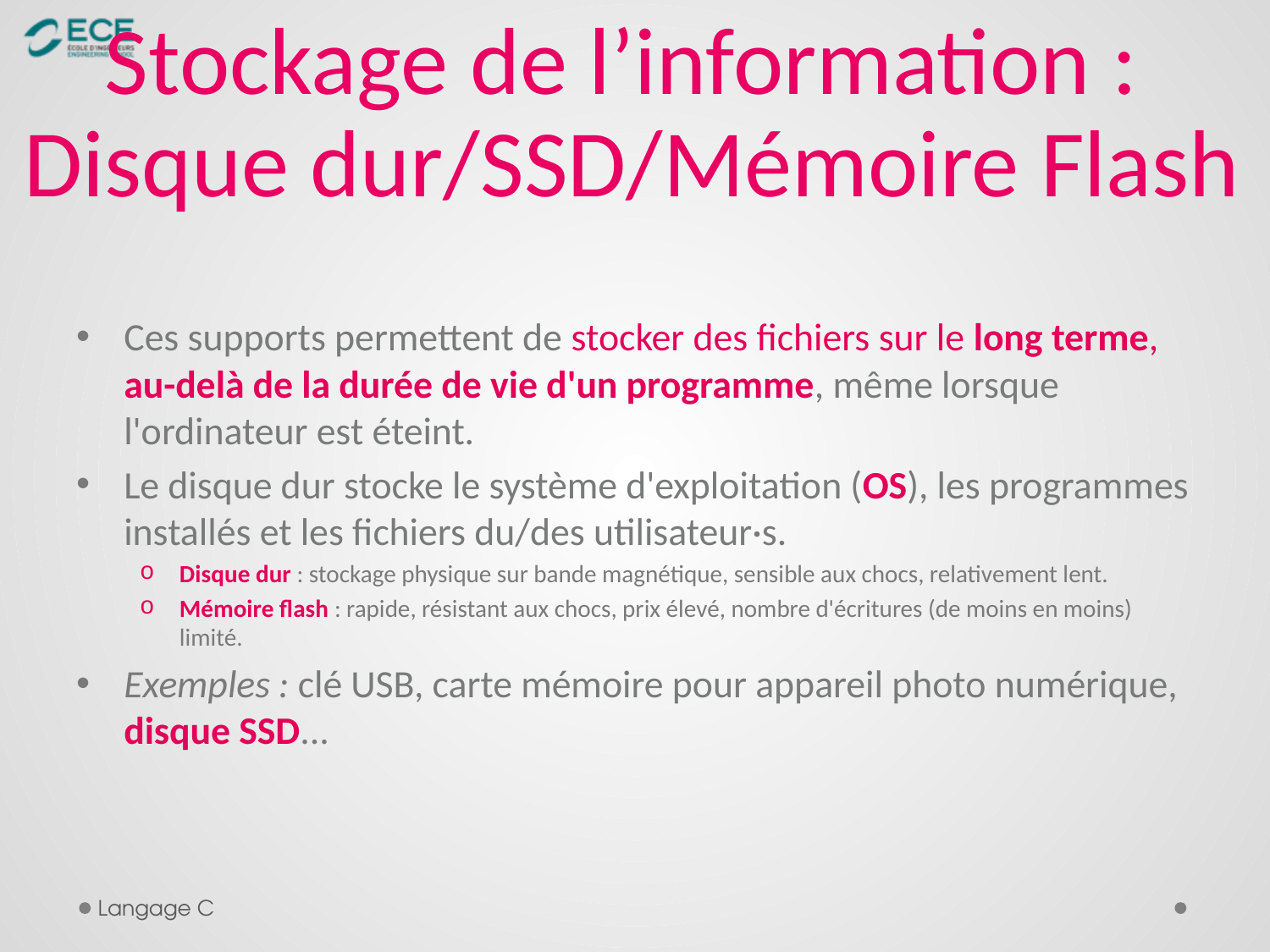

# Stockage de l’information : Disque dur/SSD/Mémoire Flash
Ces supports permettent de stocker des fichiers sur le long terme, au-delà de la durée de vie d'un programme, même lorsque l'ordinateur est éteint.
Le disque dur stocke le système d'exploitation (OS), les programmes installés et les fichiers du/des utilisateur·s.
Disque dur : stockage physique sur bande magnétique, sensible aux chocs, relativement lent.
Mémoire flash : rapide, résistant aux chocs, prix élevé, nombre d'écritures (de moins en moins) limité.
Exemples : clé USB, carte mémoire pour appareil photo numérique, disque SSD...
Langage C
14